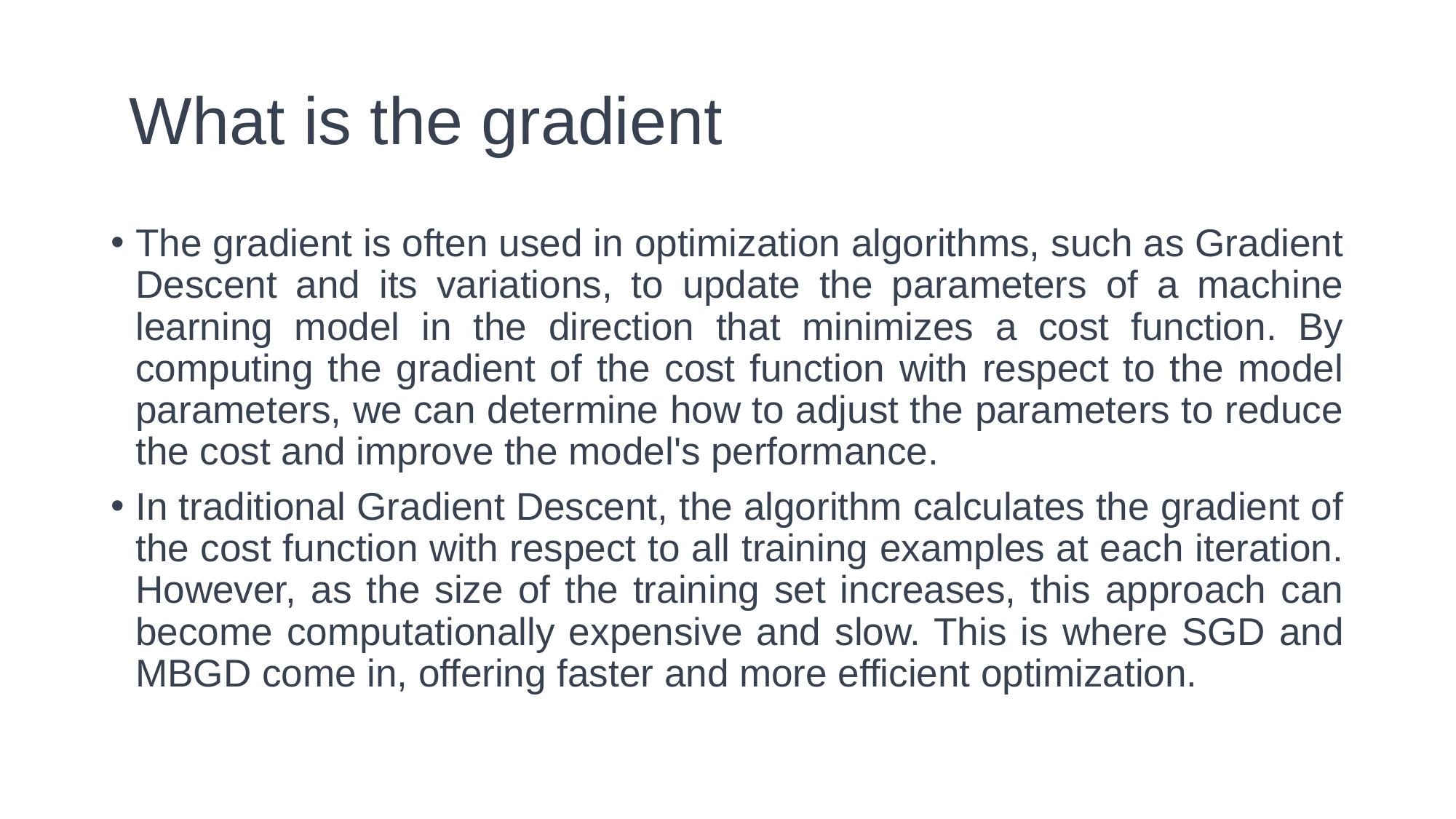

# What is the gradient
The gradient is often used in optimization algorithms, such as Gradient Descent and its variations, to update the parameters of a machine learning model in the direction that minimizes a cost function. By computing the gradient of the cost function with respect to the model parameters, we can determine how to adjust the parameters to reduce the cost and improve the model's performance.
In traditional Gradient Descent, the algorithm calculates the gradient of the cost function with respect to all training examples at each iteration. However, as the size of the training set increases, this approach can become computationally expensive and slow. This is where SGD and MBGD come in, offering faster and more efficient optimization.